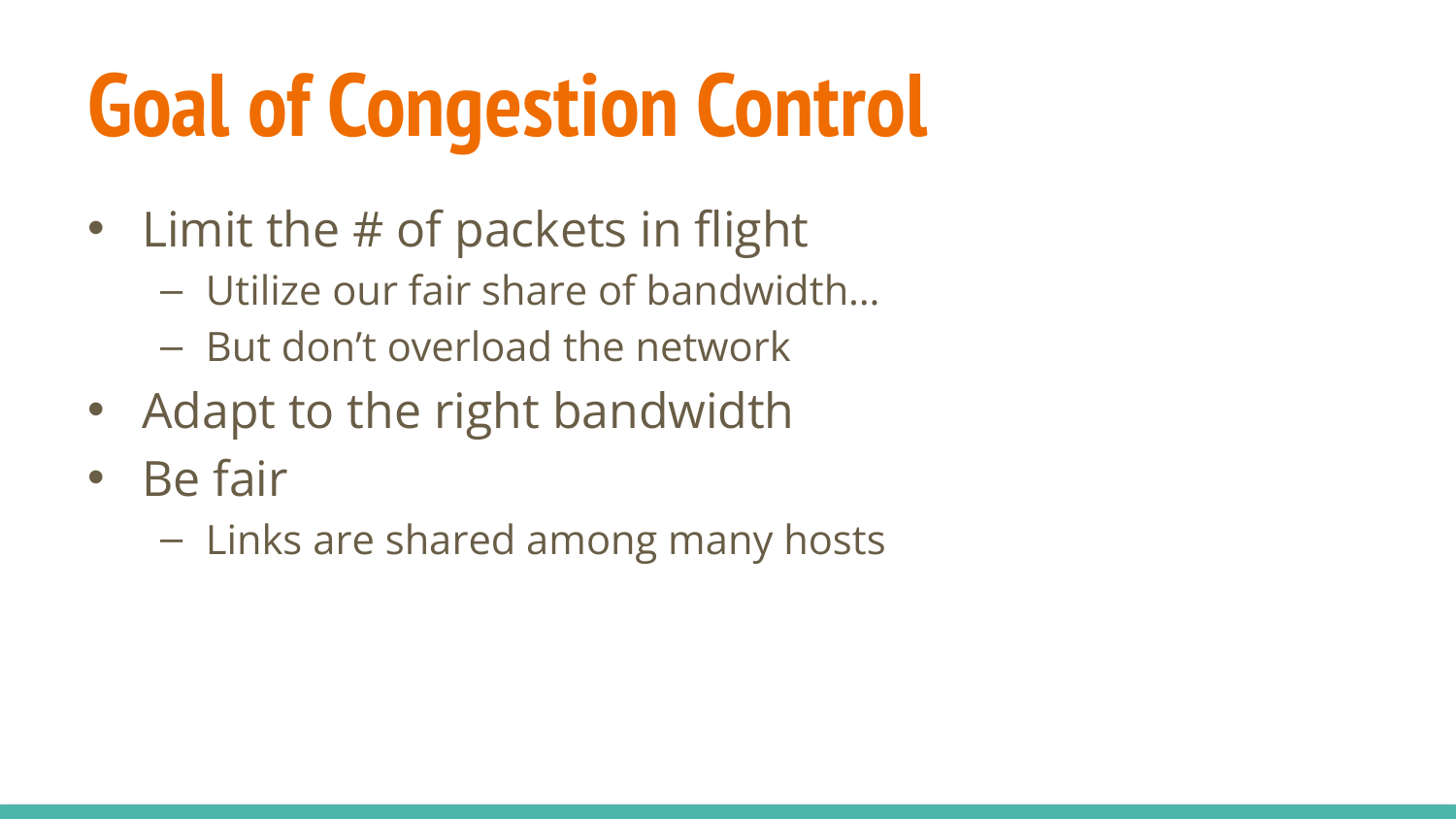

# Goal of Congestion Control
Limit the # of packets in flight
Utilize our fair share of bandwidth…
But don’t overload the network
Adapt to the right bandwidth
Be fair
Links are shared among many hosts